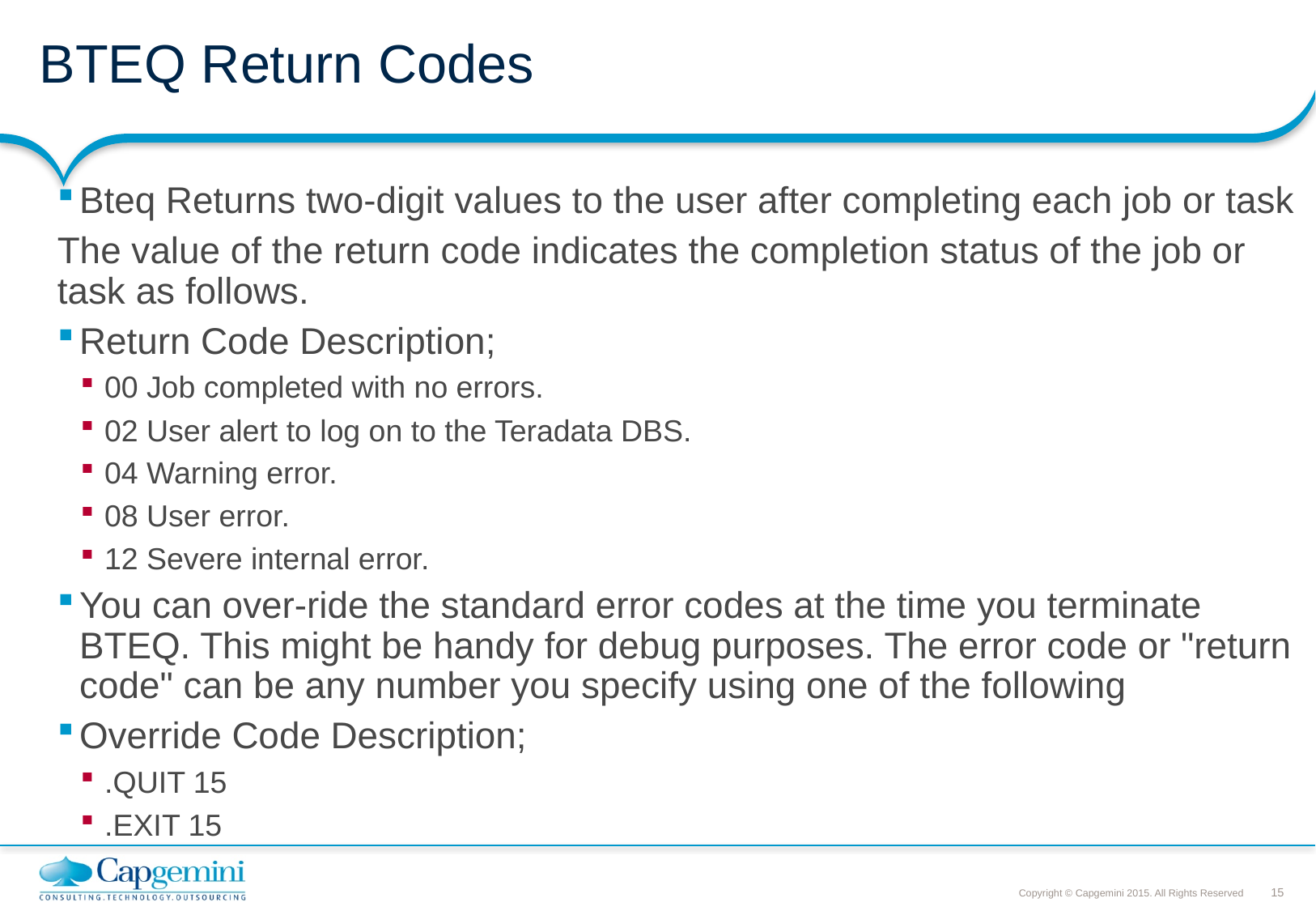

# BTEQ Return Codes
Bteq Returns two-digit values to the user after completing each job or task
The value of the return code indicates the completion status of the job or task as follows.
Return Code Description;
00 Job completed with no errors.
02 User alert to log on to the Teradata DBS.
04 Warning error.
08 User error.
12 Severe internal error.
You can over-ride the standard error codes at the time you terminate BTEQ. This might be handy for debug purposes. The error code or "return code" can be any number you specify using one of the following
Override Code Description;
.QUIT 15
.EXIT 15